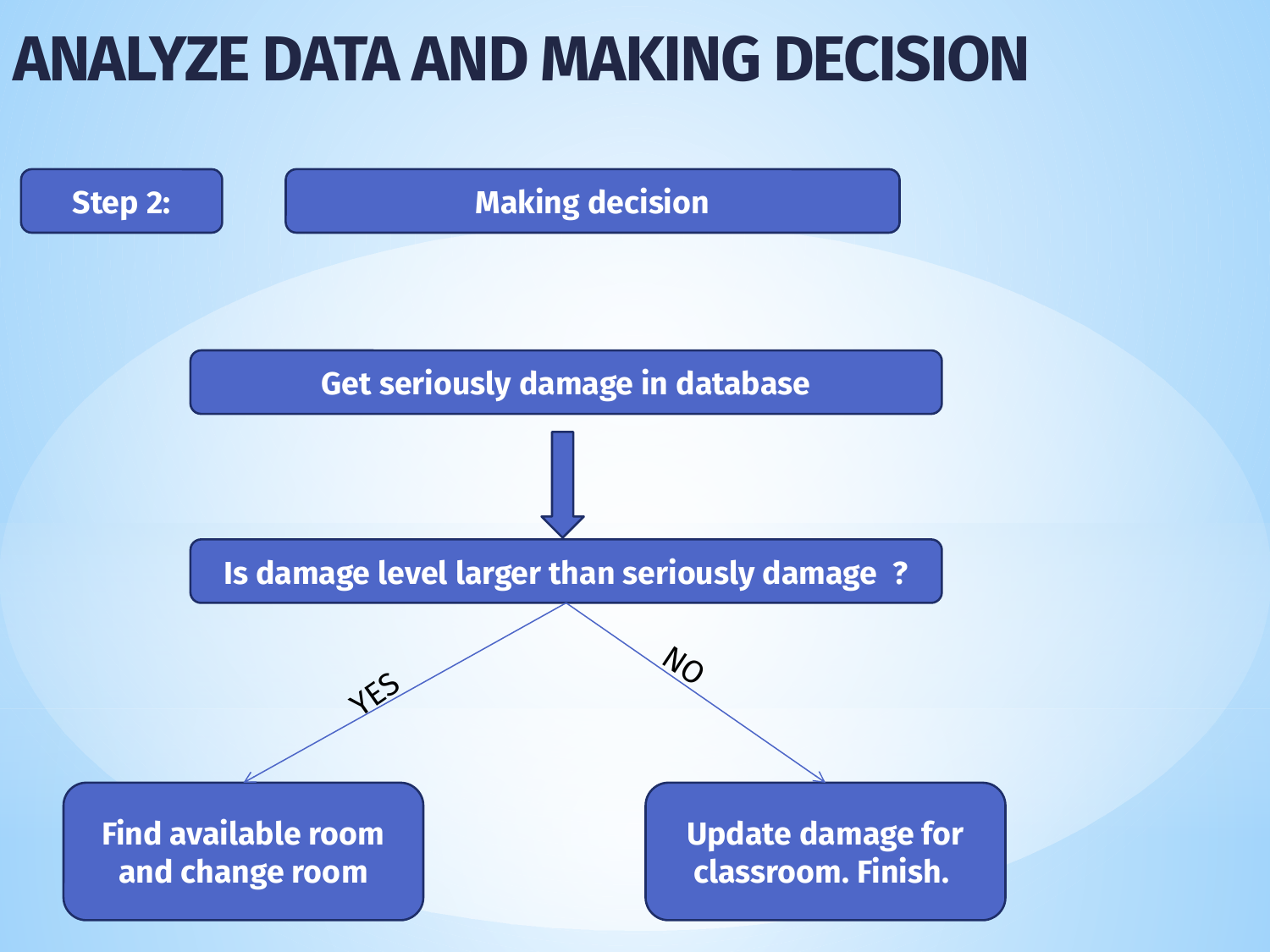

ANALYZE DATA AND MAKING DECISION
Step 2:
Making decision
Get seriously damage in database

Is damage level larger than seriously damage  ?
NO
YES
Find available room and change room
Update damage for classroom. Finish.
93